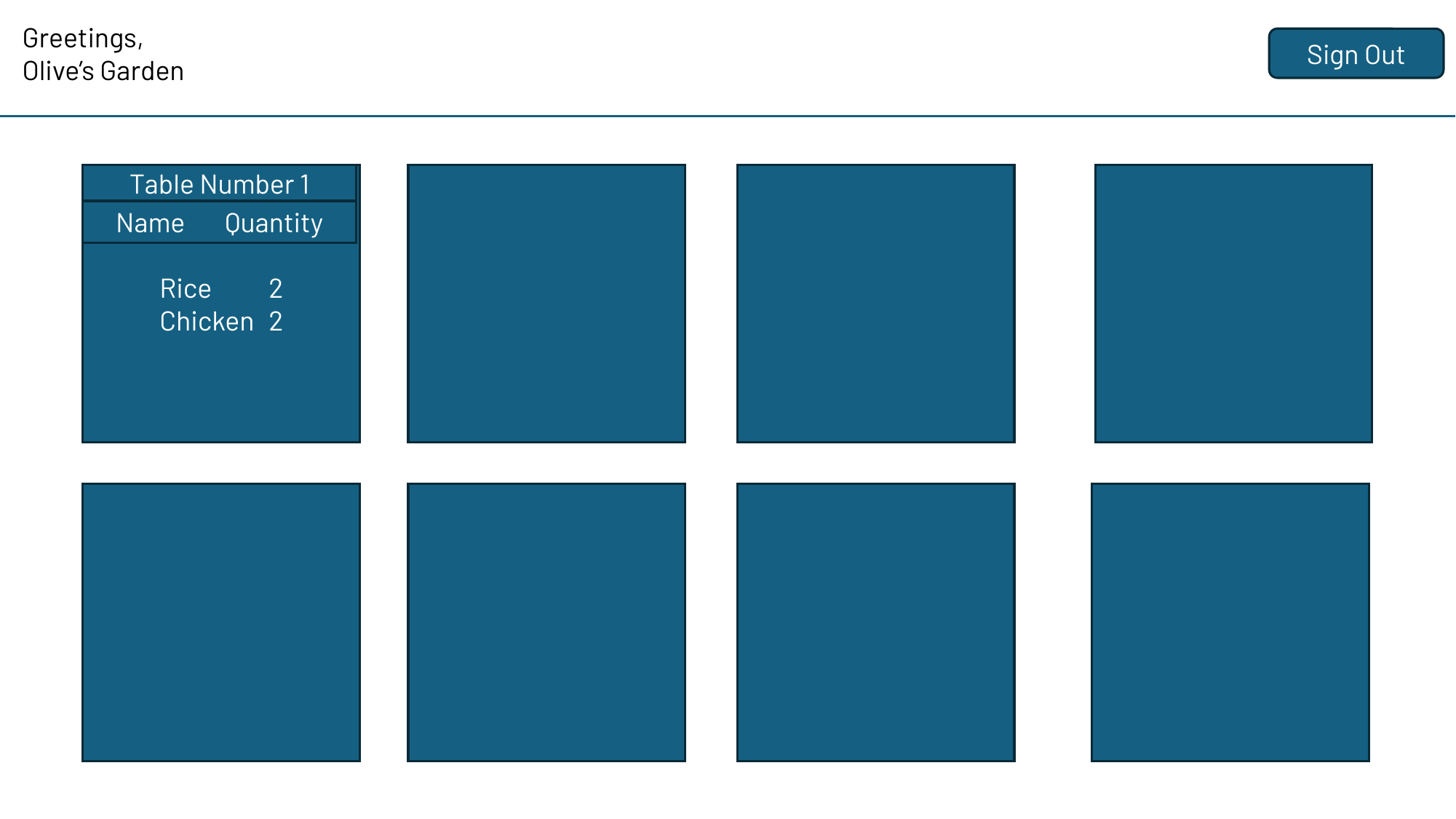

Greetings,
Olive’s Garden
Sign Out
Rice	2
Chicken 	2
Table Number 1

Name	Quantity